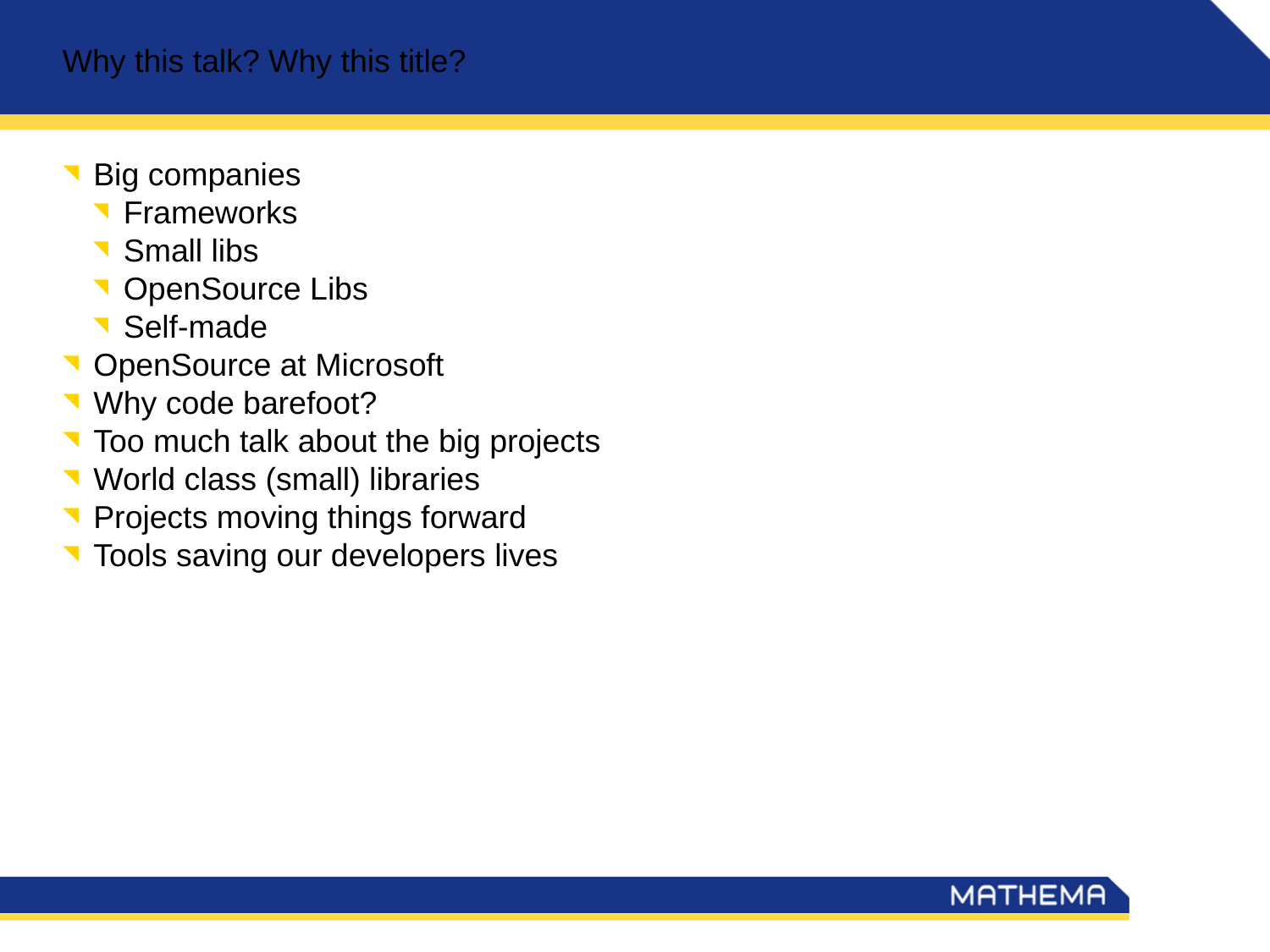

Why this talk? Why this title?
Big companies
Frameworks
Small libs
OpenSource Libs
Self-made
OpenSource at Microsoft
Why code barefoot?
Too much talk about the big projects
World class (small) libraries
Projects moving things forward
Tools saving our developers lives